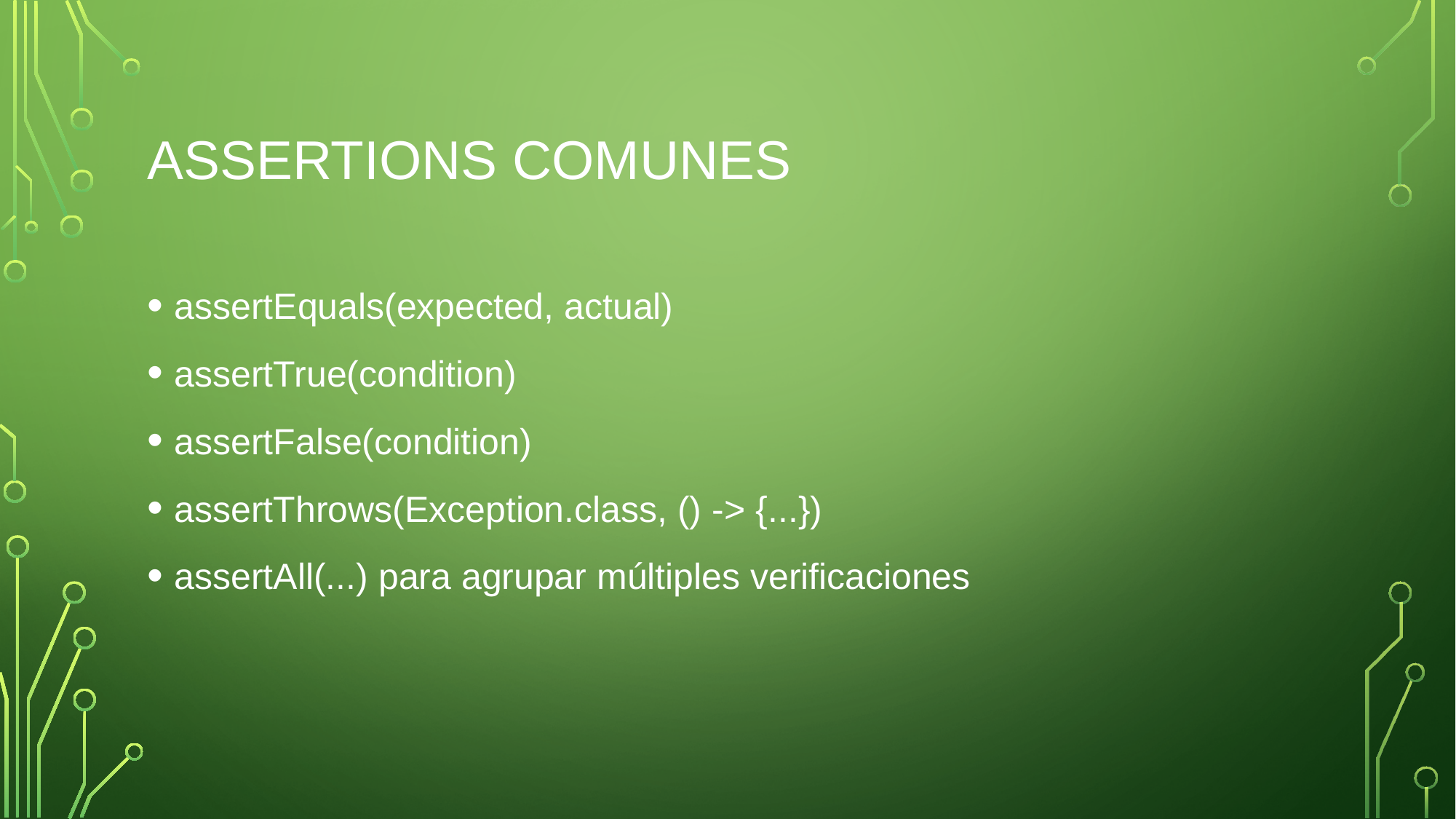

# Assertions comunes
assertEquals(expected, actual)
assertTrue(condition)
assertFalse(condition)
assertThrows(Exception.class, () -> {...})
assertAll(...) para agrupar múltiples verificaciones